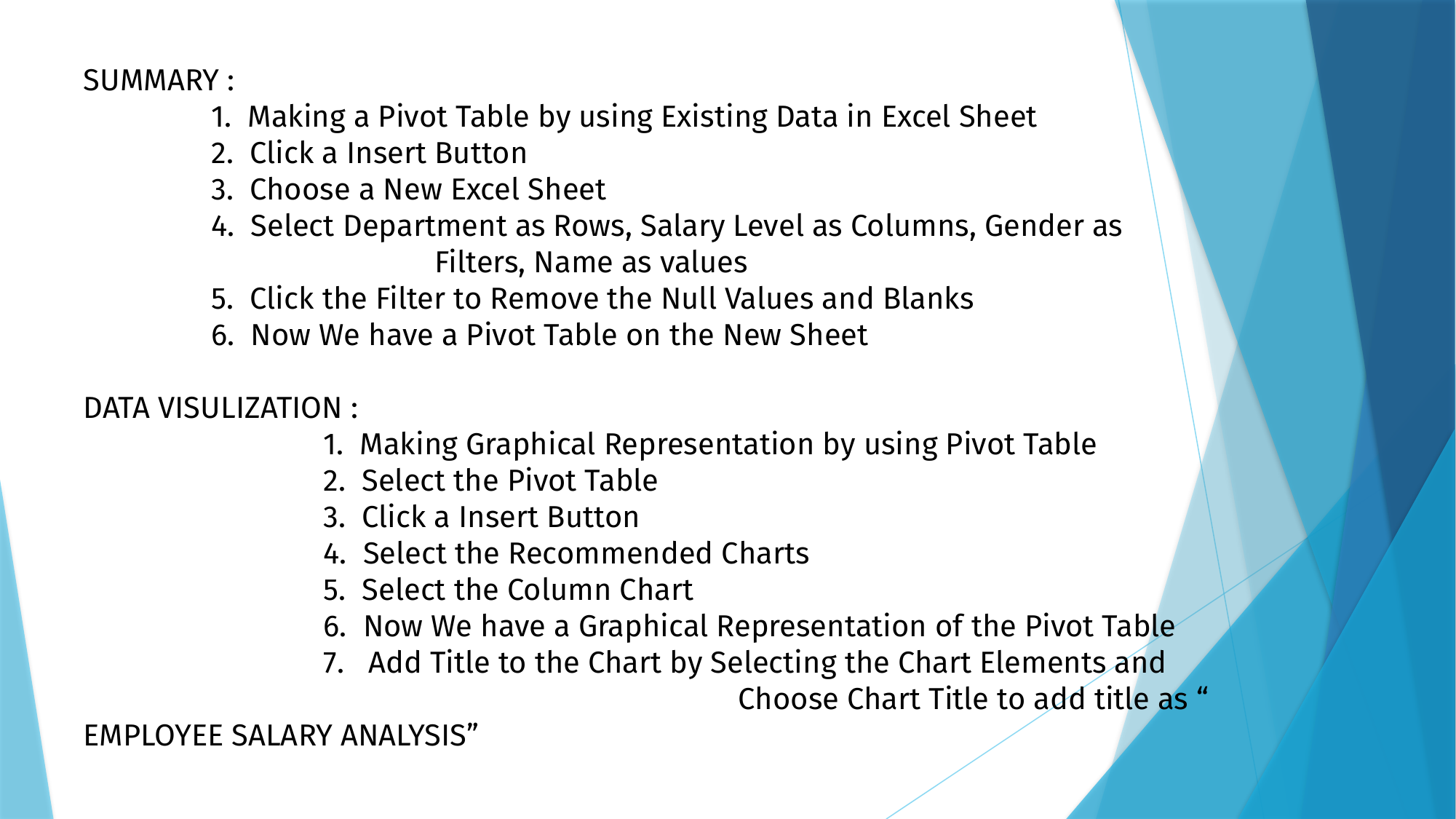

SUMMARY :
                1.  Making a Pivot Table by using Existing Data in Excel Sheet
                2.  Click a Insert Button
                3.  Choose a New Excel Sheet
                4.  Select Department as Rows, Salary Level as Columns, Gender as                      			   Filters, Name as values
                5.  Click the Filter to Remove the Null Values and Blanks
                6.  Now We have a Pivot Table on the New Sheet

DATA VISULIZATION :
                              1.  Making Graphical Representation by using Pivot Table
                              2.  Select the Pivot Table
                              3.  Click a Insert Button
                              4.  Select the Recommended Charts
                              5.  Select the Column Chart
                              6.  Now We have a Graphical Representation of the Pivot Table
                              7.   Add Title to the Chart by Selecting the Chart Elements and  						Choose Chart Title to add title as “ EMPLOYEE SALARY ANALYSIS”